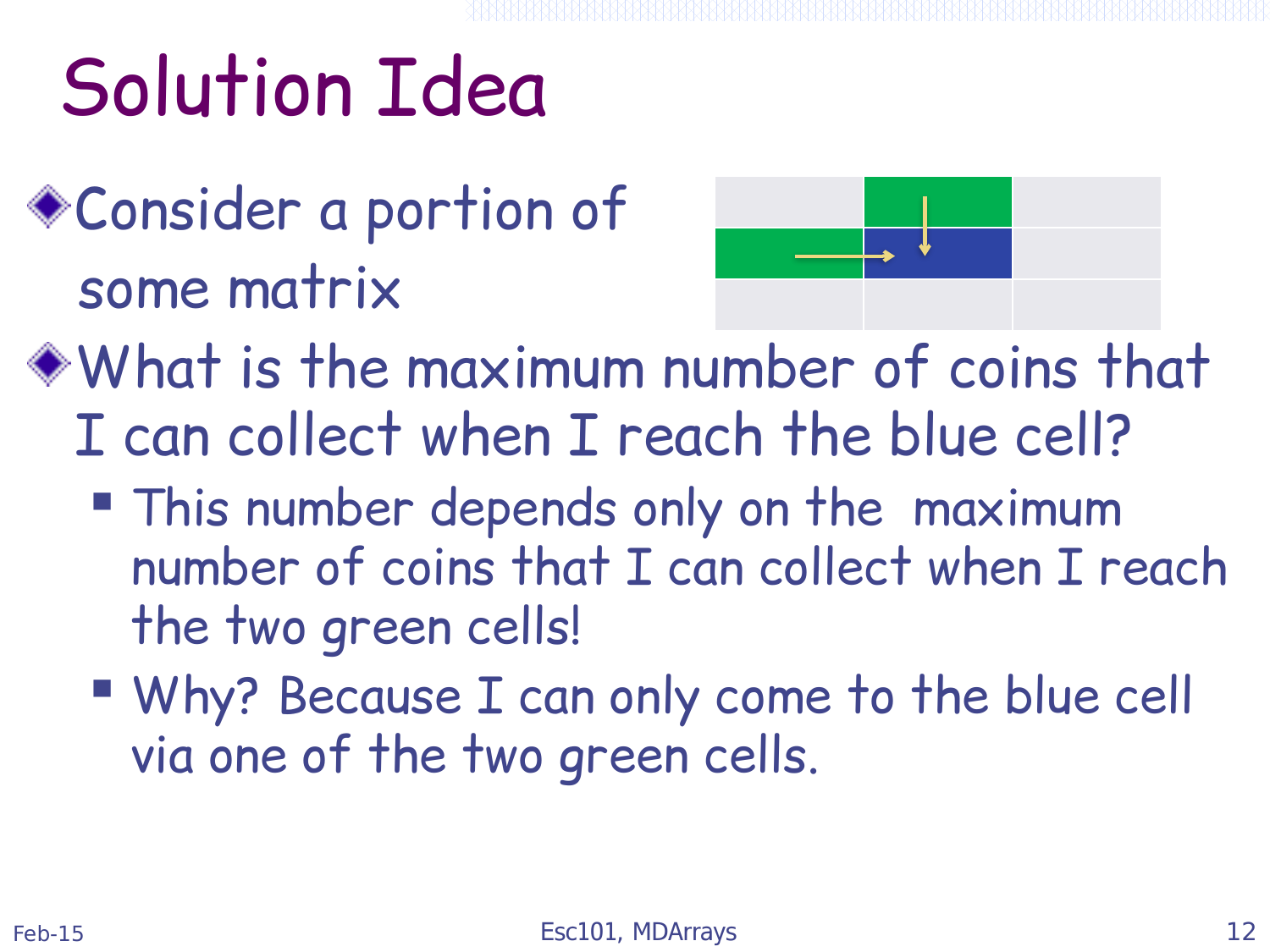

# Solution Idea
Consider a portion of
   some matrix
What is the maximum number of coins that I can collect when I reach the blue cell?
This number depends only on the  maximum number of coins that I can collect when I reach the two green cells!
Why? Because I can only come to the blue cell via one of the two green cells.
|  |  |  |
| --- | --- | --- |
|  |  |  |
|  |  |  |
Feb-15
Esc101, MDArrays
12